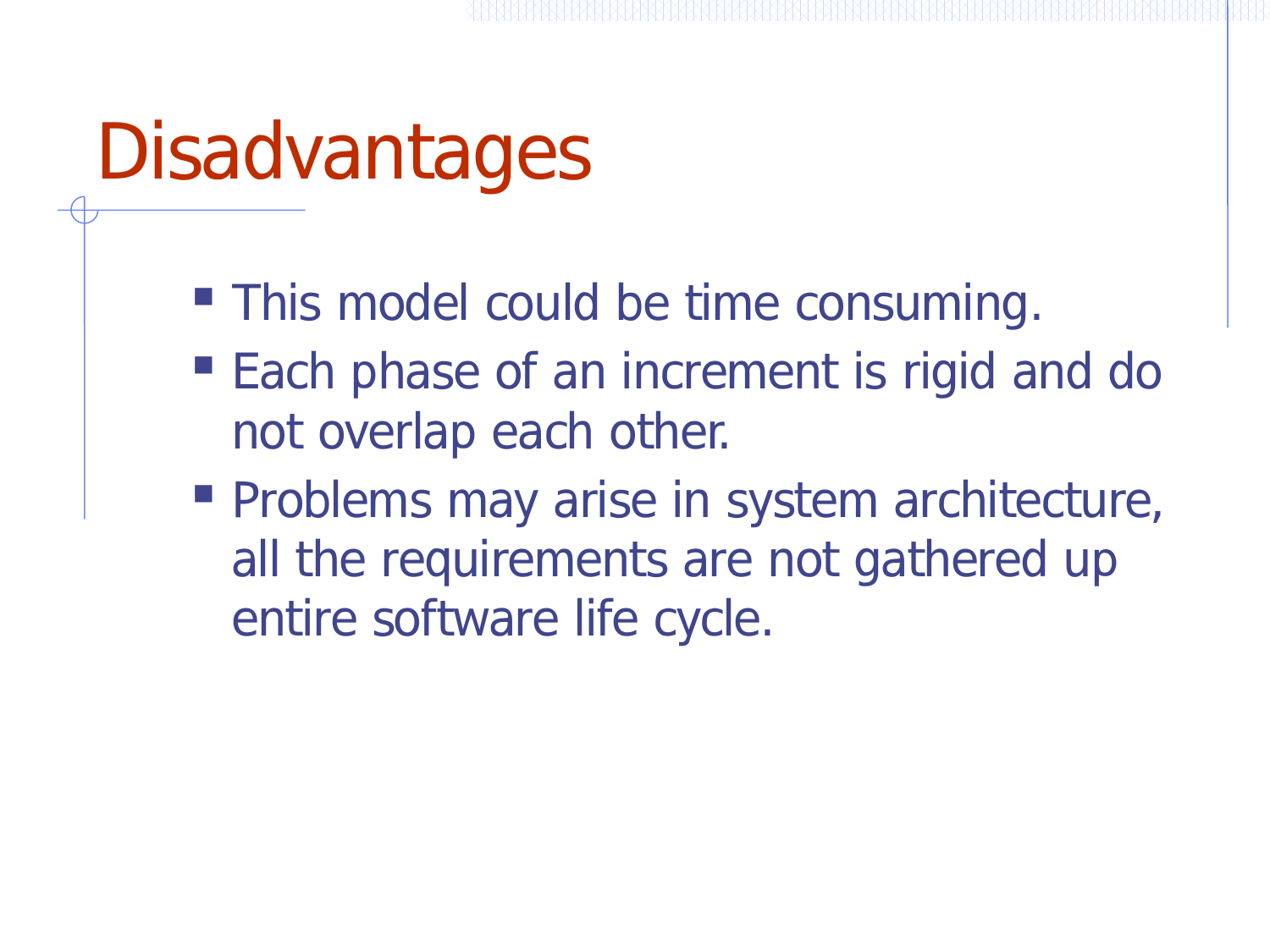

# Disadvantages
This model could be time consuming.
Each phase of an increment is rigid and do not overlap each other.
Problems may arise in system architecture, all the requirements are not gathered up entire software life cycle.